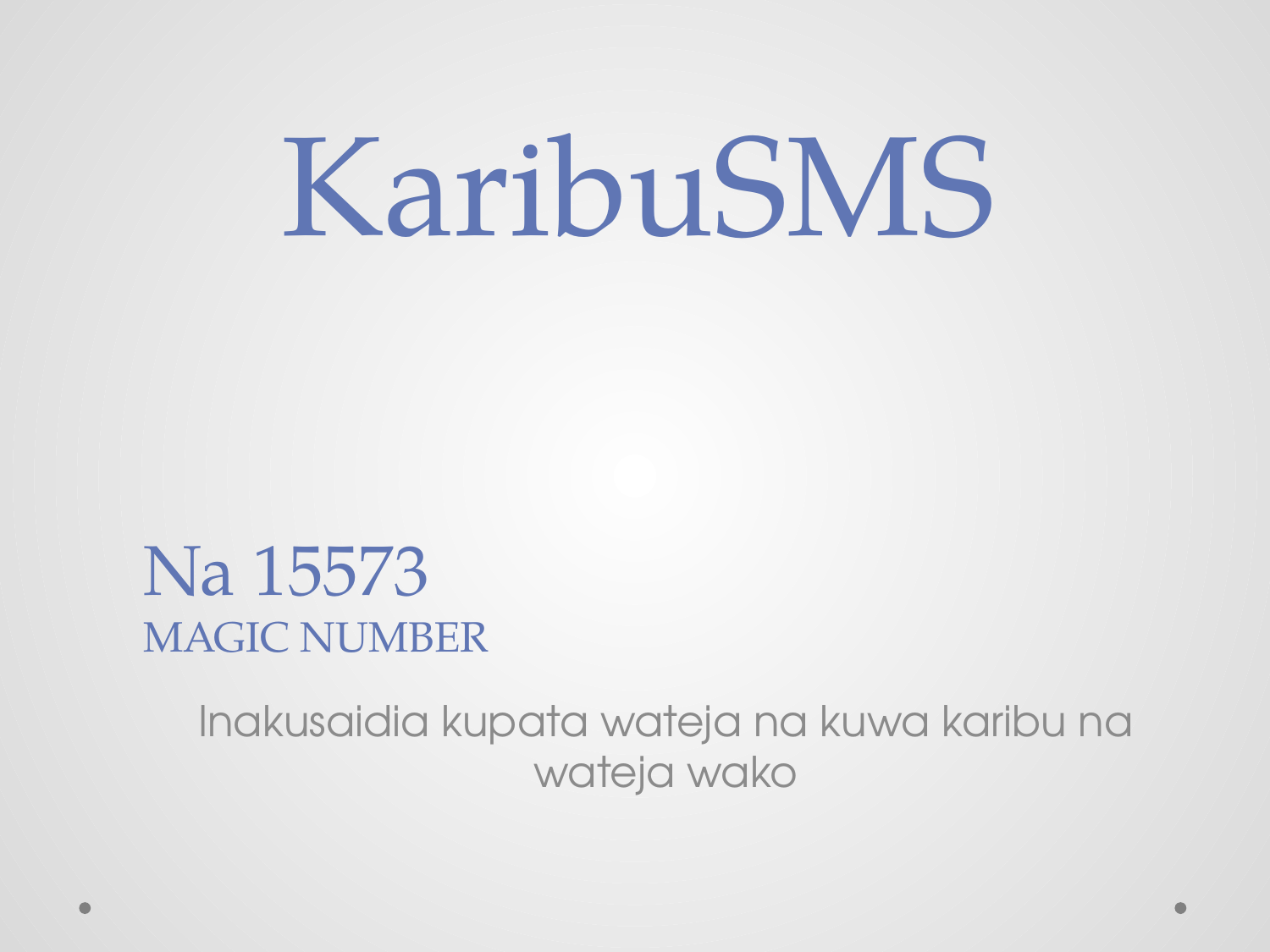

KaribuSMS

Na 15573
MAGIC NUMBER
Inakusaidia kupata wateja na kuwa karibu na wateja wako